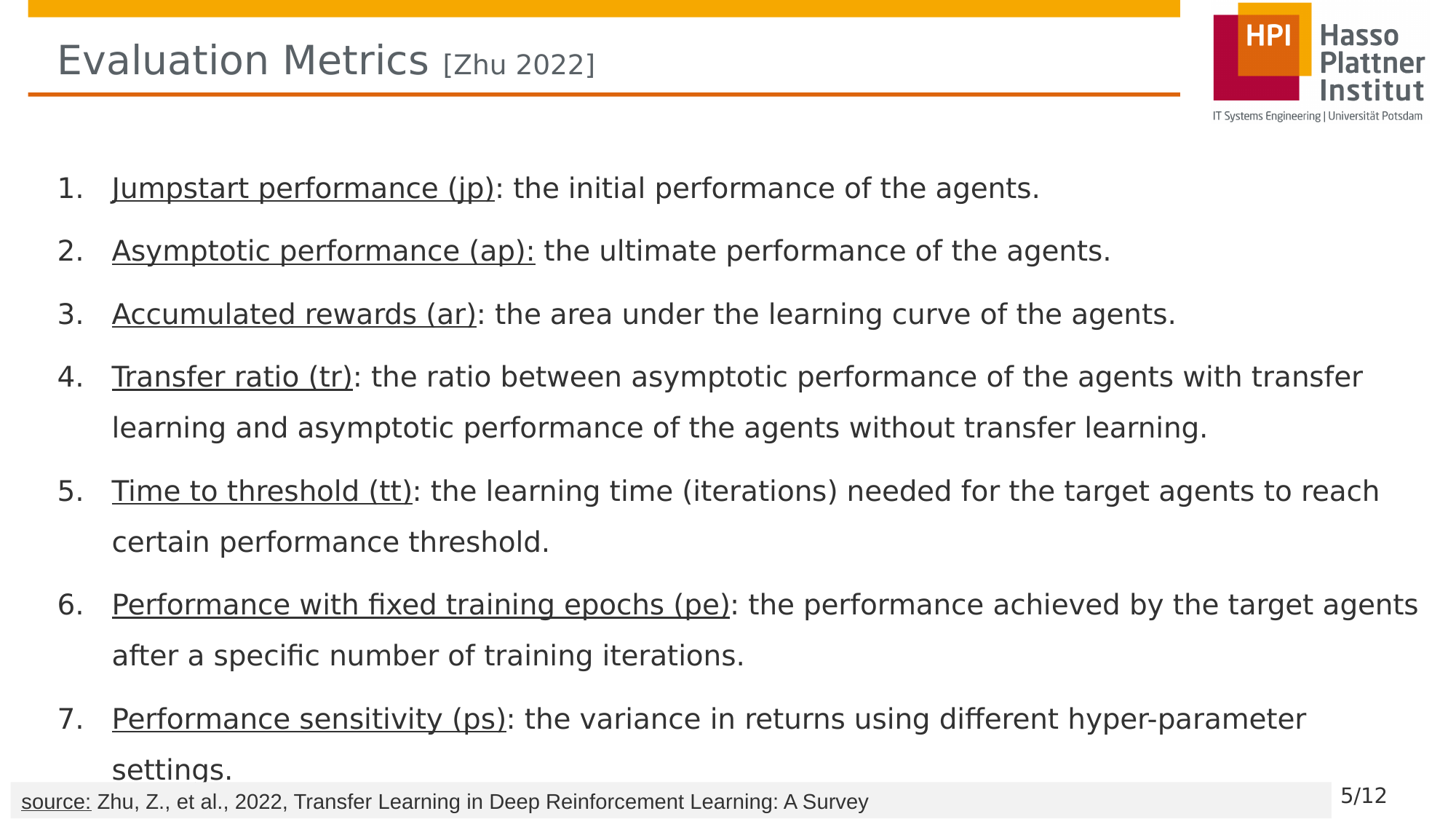

# Evaluation Metrics [Zhu 2022]
Jumpstart performance (jp): the initial performance of the agents.
Asymptotic performance (ap): the ultimate performance of the agents.
Accumulated rewards (ar): the area under the learning curve of the agents.
Transfer ratio (tr): the ratio between asymptotic performance of the agents with transfer learning and asymptotic performance of the agents without transfer learning.
Time to threshold (tt): the learning time (iterations) needed for the target agents to reach certain performance threshold.
Performance with fixed training epochs (pe): the performance achieved by the target agents after a specific number of training iterations.
Performance sensitivity (ps): the variance in returns using different hyper-parameter settings.
source: Zhu, Z., et al., 2022, Transfer Learning in Deep Reinforcement Learning: A Survey